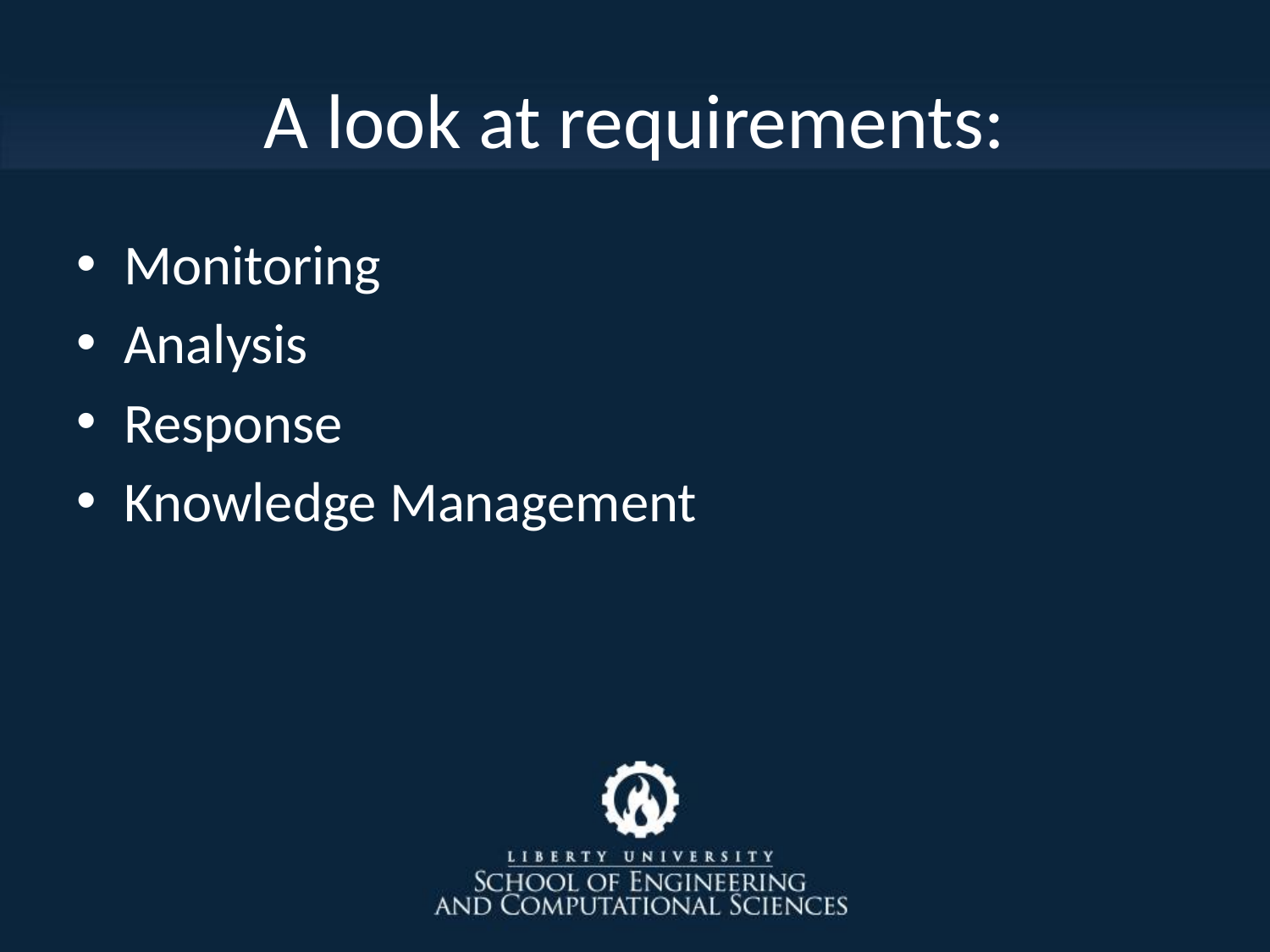

# A look at requirements:
Monitoring
Analysis
Response
Knowledge Management